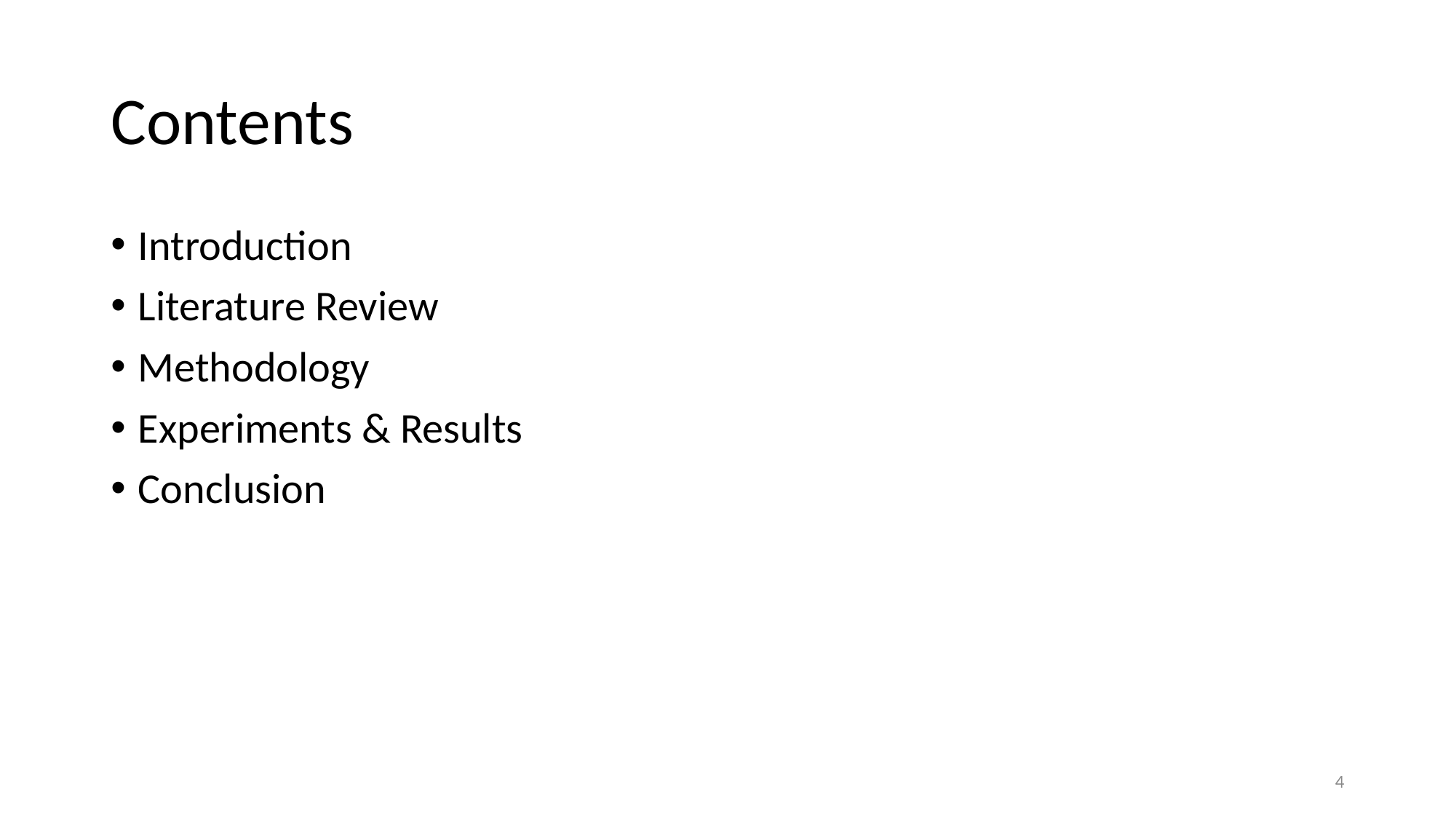

# Contents
Introduction
Literature Review
Methodology
Experiments & Results
Conclusion
4